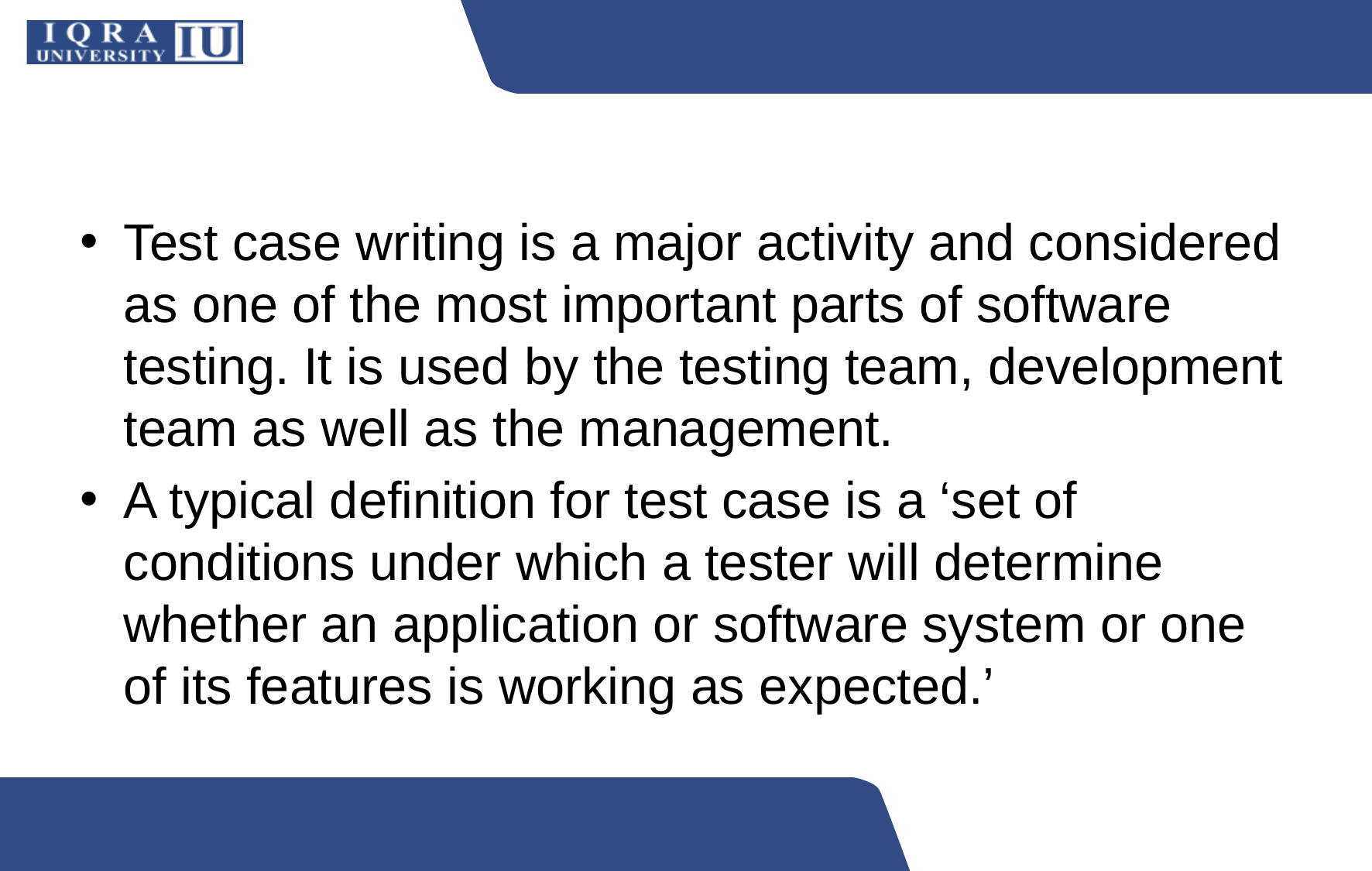

#
Test case writing is a major activity and considered as one of the most important parts of software testing. It is used by the testing team, development team as well as the management.
A typical definition for test case is a ‘set of conditions under which a tester will determine whether an application or software system or one of its features is working as expected.’